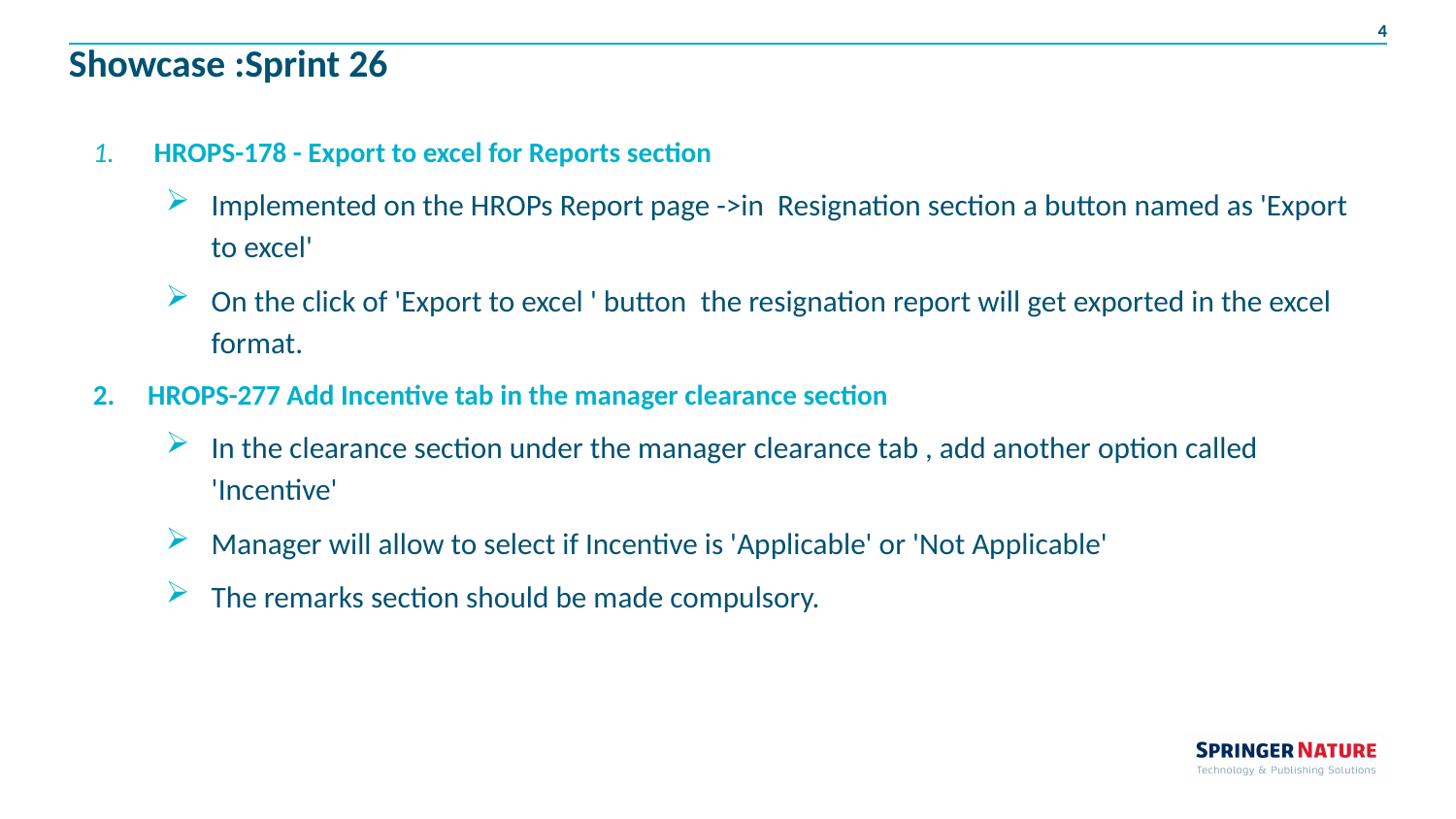

# Showcase :Sprint 26

 HROPS-178 - Export to excel for Reports section
Implemented on the HROPs Report page ->in  Resignation section a button named as 'Export to excel'
On the click of 'Export to excel ' button  the resignation report will get exported in the excel format.
HROPS-277 Add Incentive tab in the manager clearance section
In the clearance section under the manager clearance tab , add another option called 'Incentive'
Manager will allow to select if Incentive is 'Applicable' or 'Not Applicable'
The remarks section should be made compulsory.